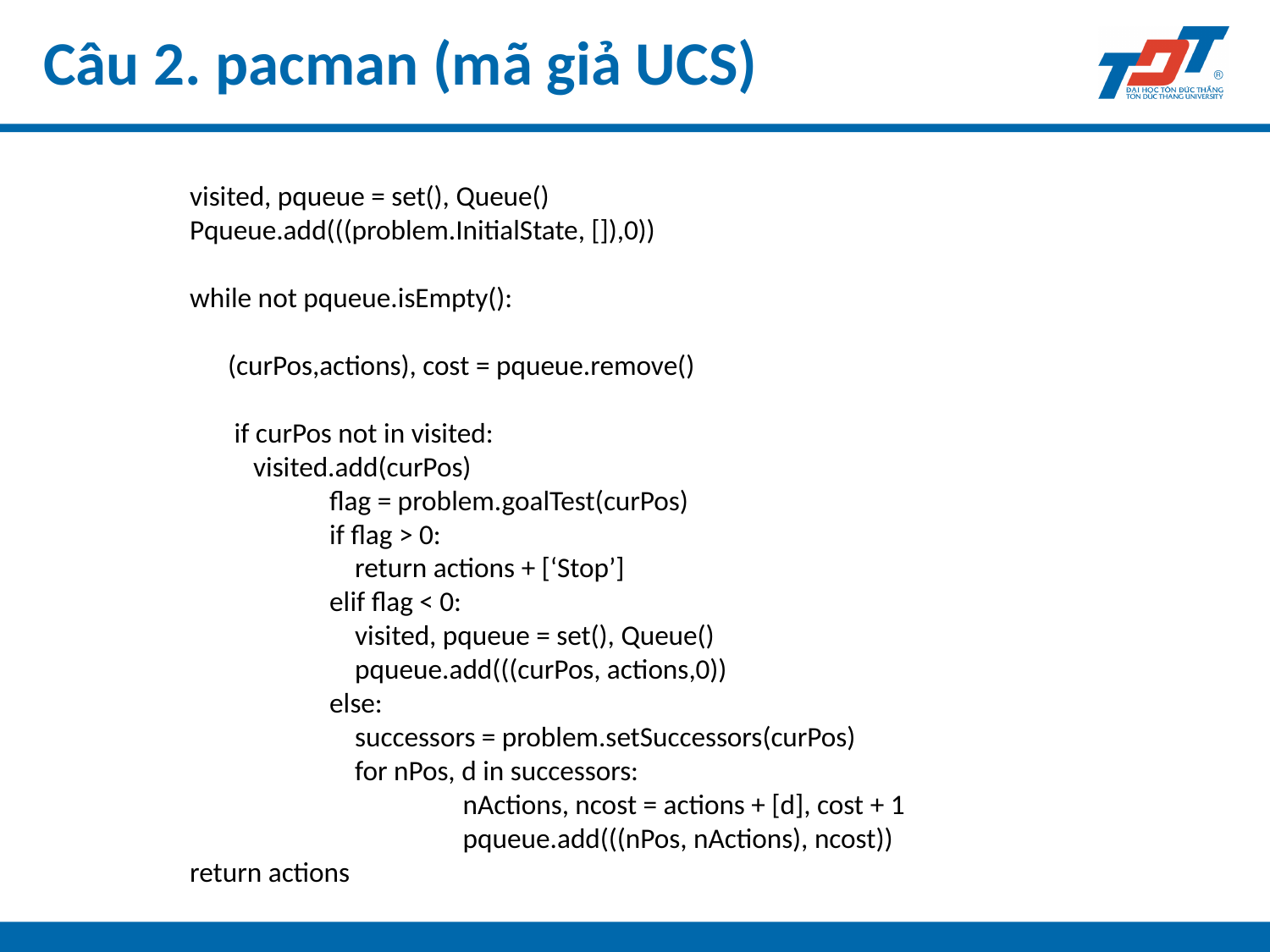

Câu 2. pacman (mã giả UCS)
visited, pqueue = set(), Queue()
Pqueue.add(((problem.InitialState, []),0))

while not pqueue.isEmpty():

      (curPos,actions), cost = pqueue.remove()

       if curPos not in visited:
          visited.add(curPos)
	  flag = problem.goalTest(curPos)
	  if flag > 0:
	      return actions + [‘Stop’]
	  elif flag < 0:
	      visited, pqueue = set(), Queue()
	      pqueue.add(((curPos, actions,0))
	  else:
	      successors = problem.setSuccessors(curPos)
	      for nPos, d in successors:
		   nActions, ncost = actions + [d], cost + 1
		   pqueue.add(((nPos, nActions), ncost))
return actions